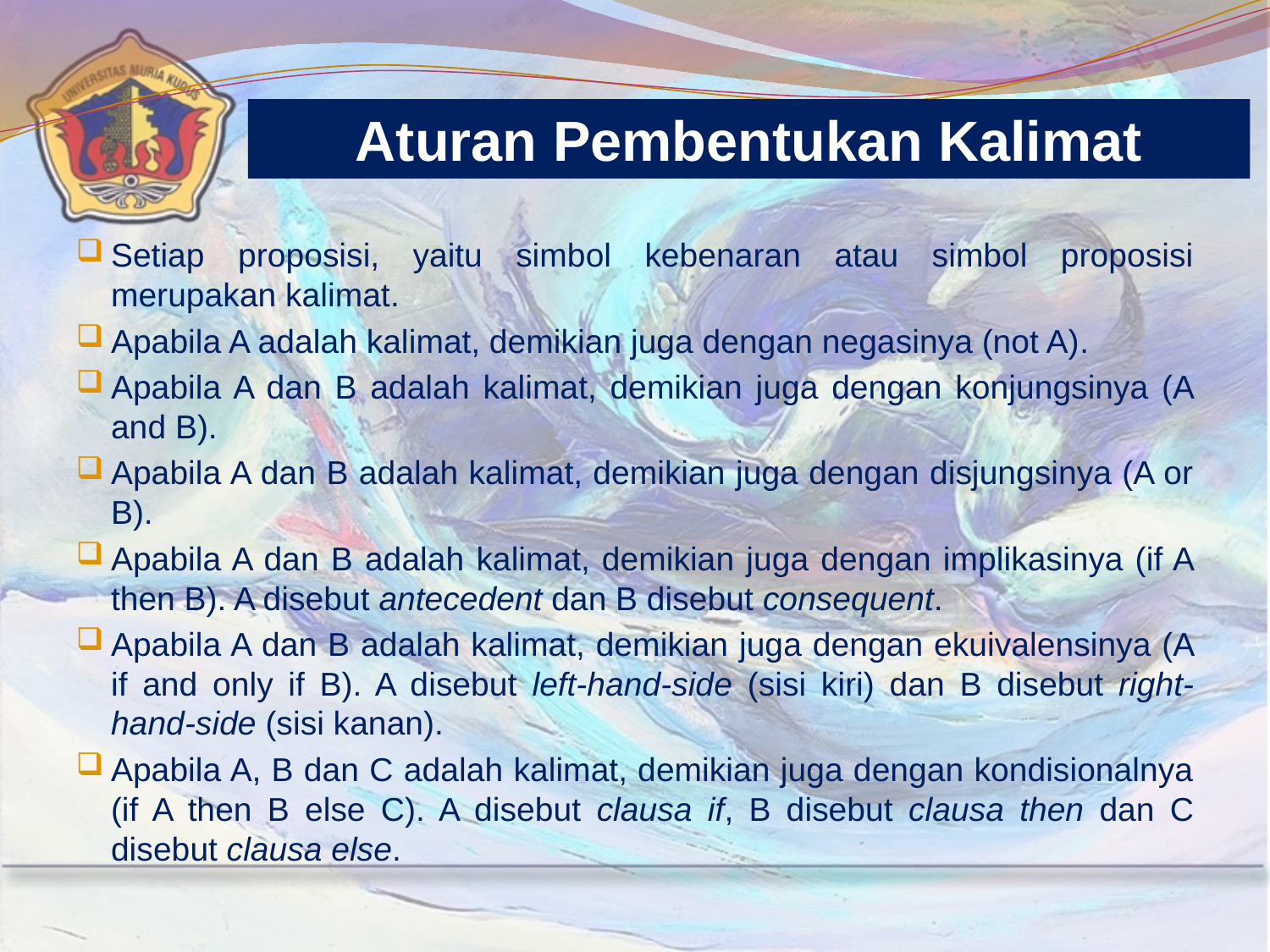

Aturan Pembentukan Kalimat
Setiap proposisi, yaitu simbol kebenaran atau simbol proposisi merupakan kalimat.
Apabila A adalah kalimat, demikian juga dengan negasinya (not A).
Apabila A dan B adalah kalimat, demikian juga dengan konjungsinya (A and B).
Apabila A dan B adalah kalimat, demikian juga dengan disjungsinya (A or B).
Apabila A dan B adalah kalimat, demikian juga dengan implikasinya (if A then B). A disebut antecedent dan B disebut consequent.
Apabila A dan B adalah kalimat, demikian juga dengan ekuivalensinya (A if and only if B). A disebut left-hand-side (sisi kiri) dan B disebut right-hand-side (sisi kanan).
Apabila A, B dan C adalah kalimat, demikian juga dengan kondisionalnya (if A then B else C). A disebut clausa if, B disebut clausa then dan C disebut clausa else.